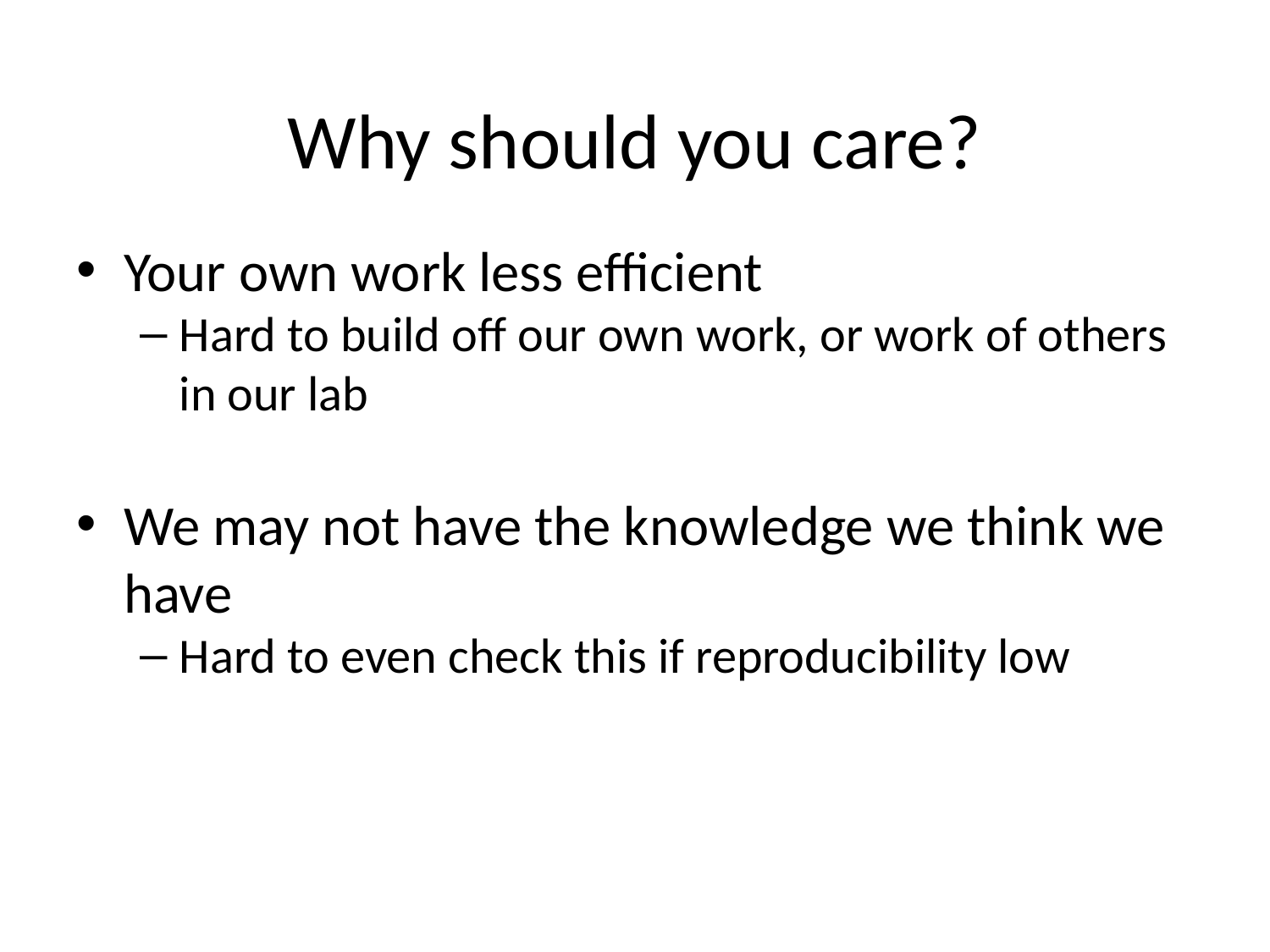

# Why should you care?
Your own work less efficient
Hard to build off our own work, or work of others in our lab

We may not have the knowledge we think we have
Hard to even check this if reproducibility low